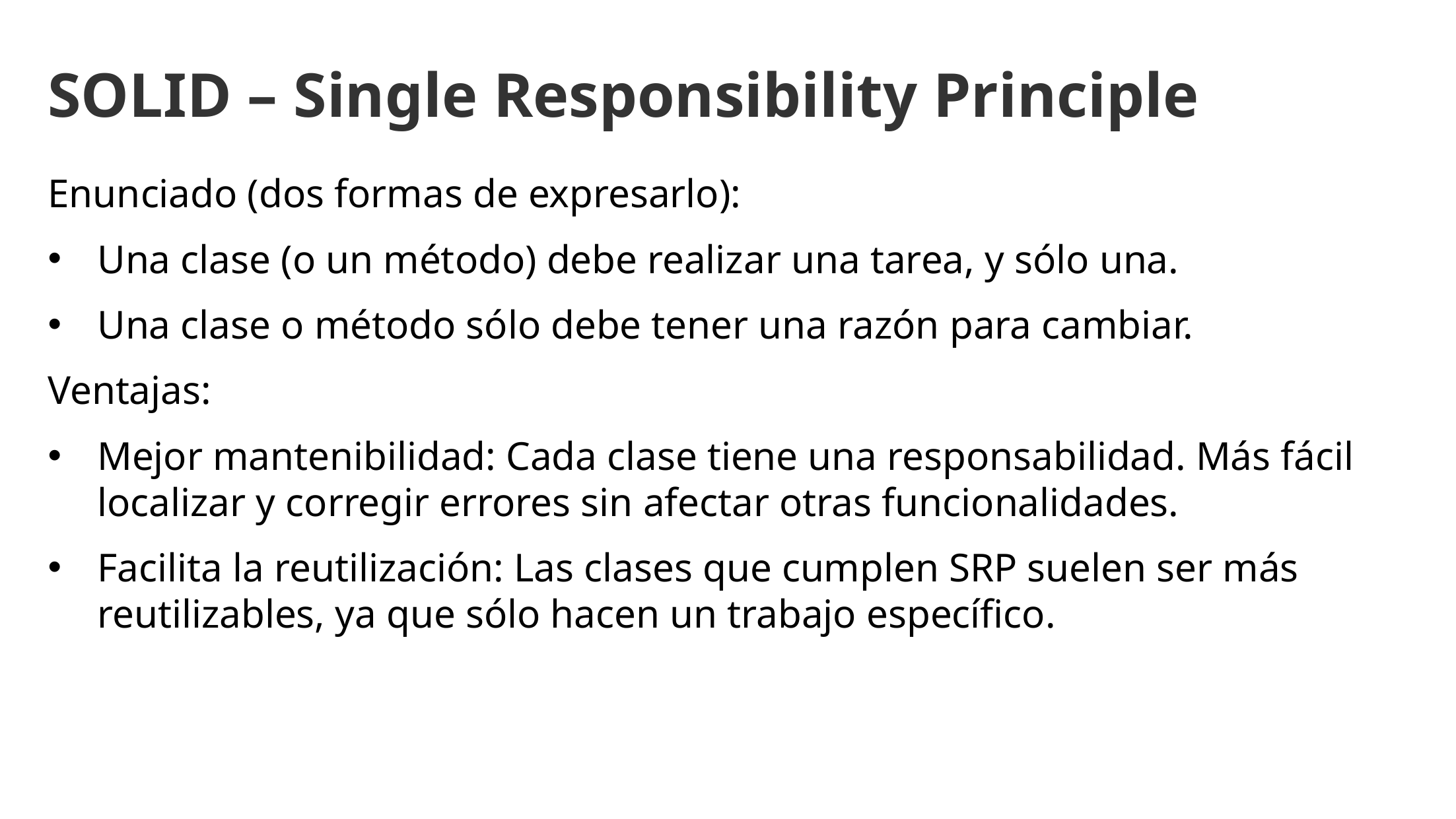

SOLID – Single Responsibility Principle
Enunciado (dos formas de expresarlo):
Una clase (o un método) debe realizar una tarea, y sólo una.
Una clase o método sólo debe tener una razón para cambiar.
Ventajas:
Mejor mantenibilidad: Cada clase tiene una responsabilidad. Más fácil localizar y corregir errores sin afectar otras funcionalidades.
Facilita la reutilización: Las clases que cumplen SRP suelen ser más reutilizables, ya que sólo hacen un trabajo específico.